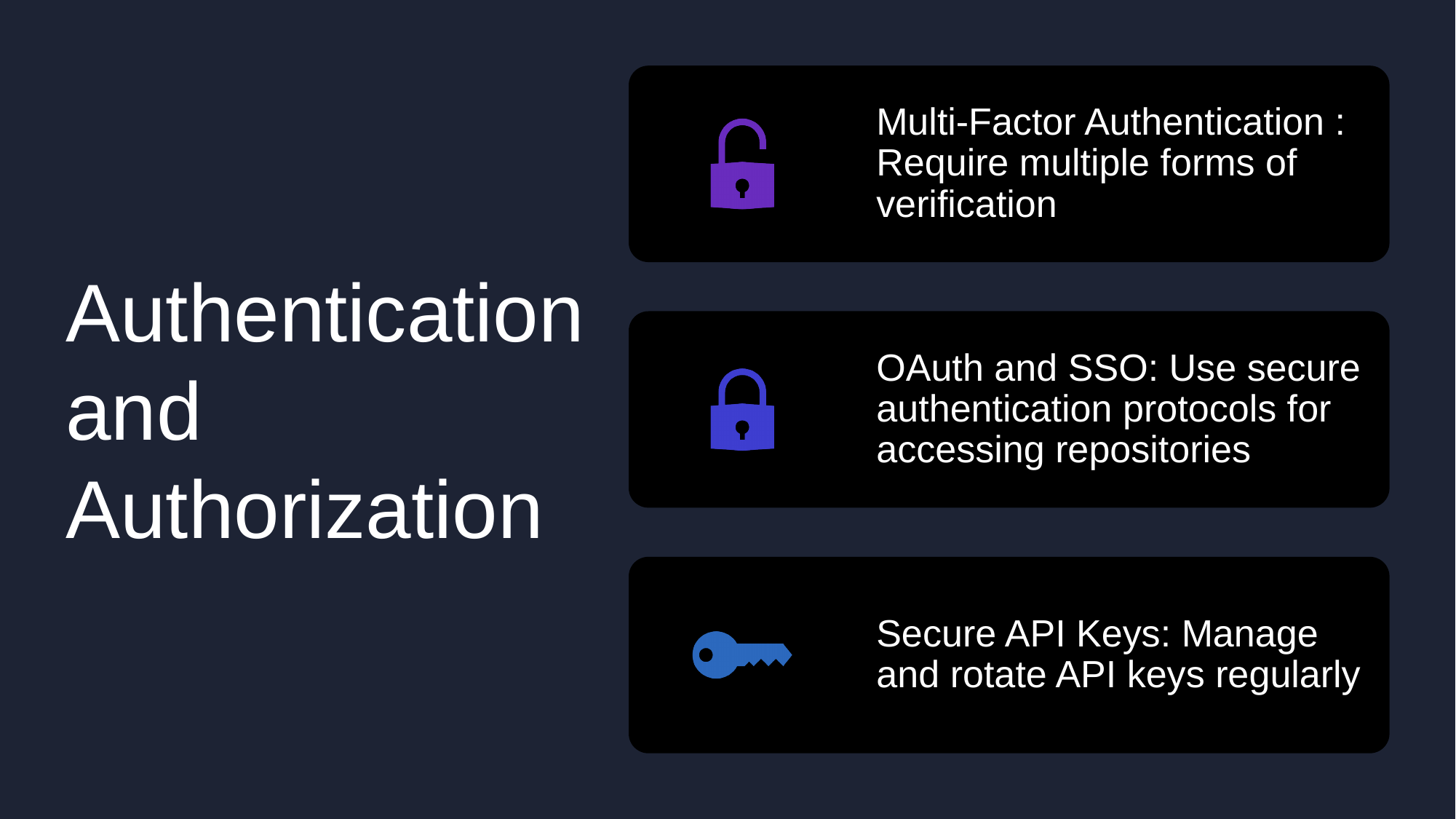

Multi-Factor Authentication : Require multiple forms of verification
OAuth and SSO: Use secure authentication protocols for accessing repositories
Secure API Keys: Manage and rotate API keys regularly
# Authentication and Authorization